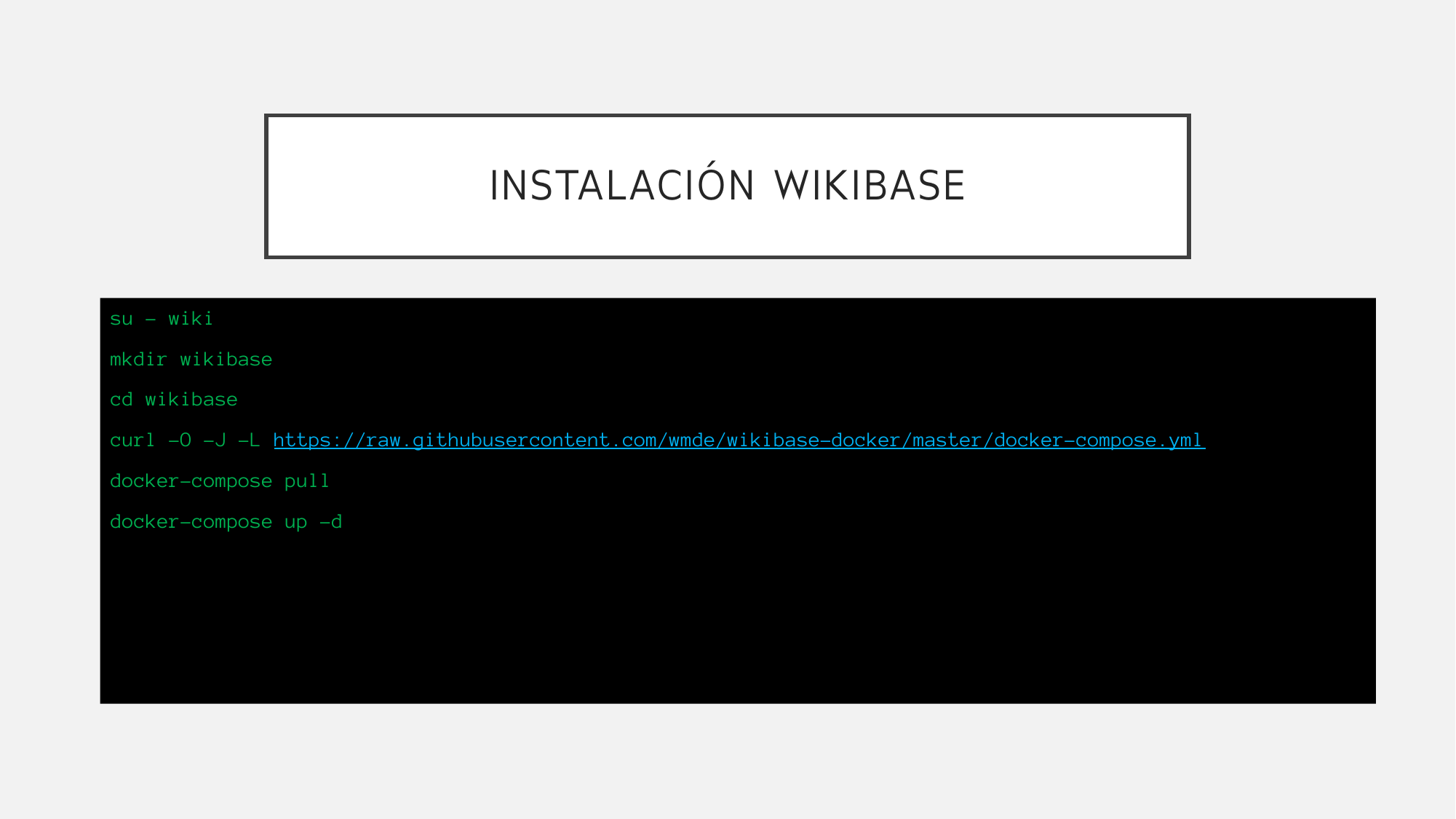

# Instalación wikibase
su - wiki
mkdir wikibase
cd wikibase
curl -O -J -L https://raw.githubusercontent.com/wmde/wikibase-docker/master/docker-compose.yml
docker-compose pull
docker-compose up -d